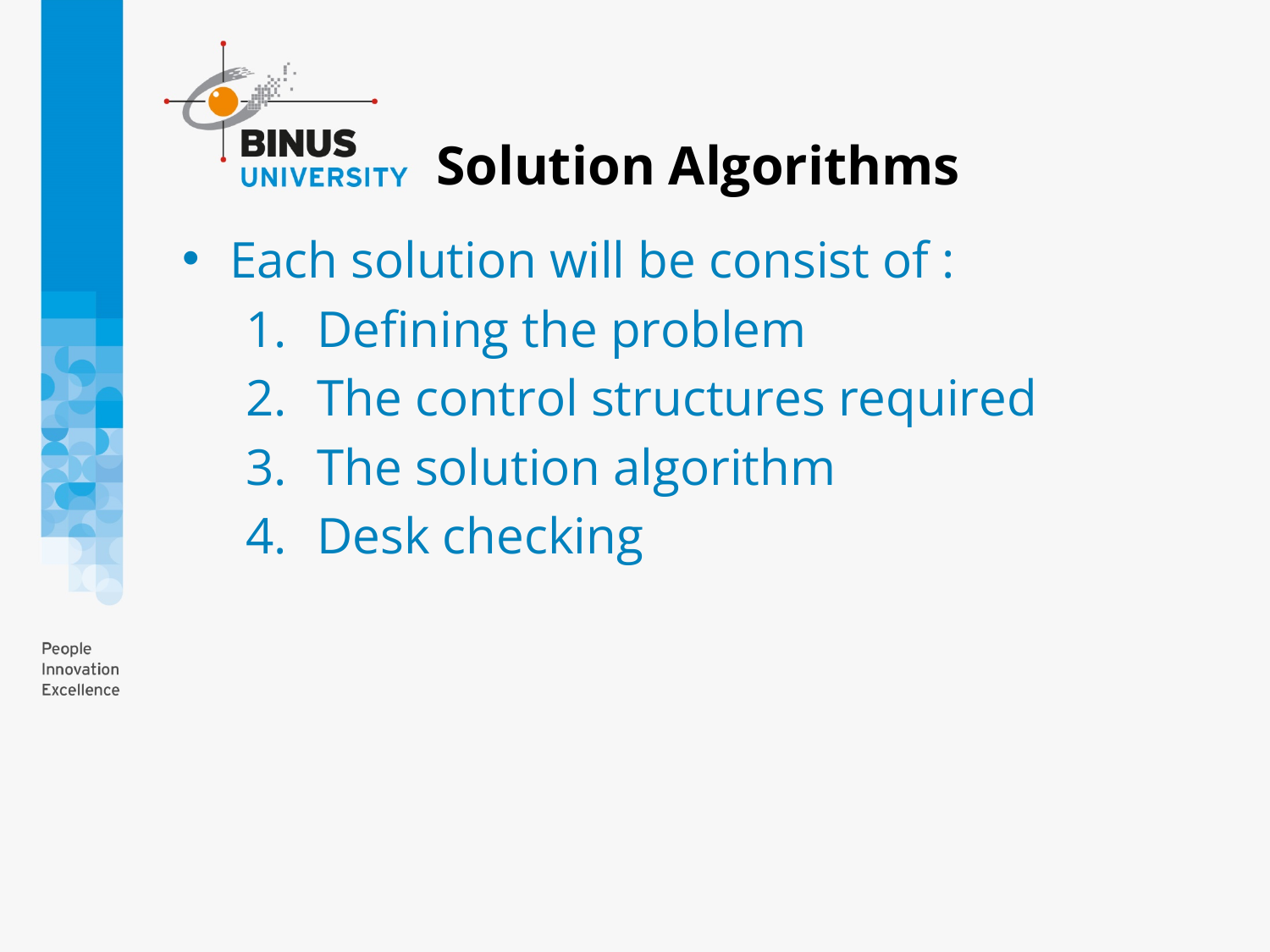

# Solution Algorithms
Each solution will be consist of :
Defining the problem
The control structures required
The solution algorithm
Desk checking